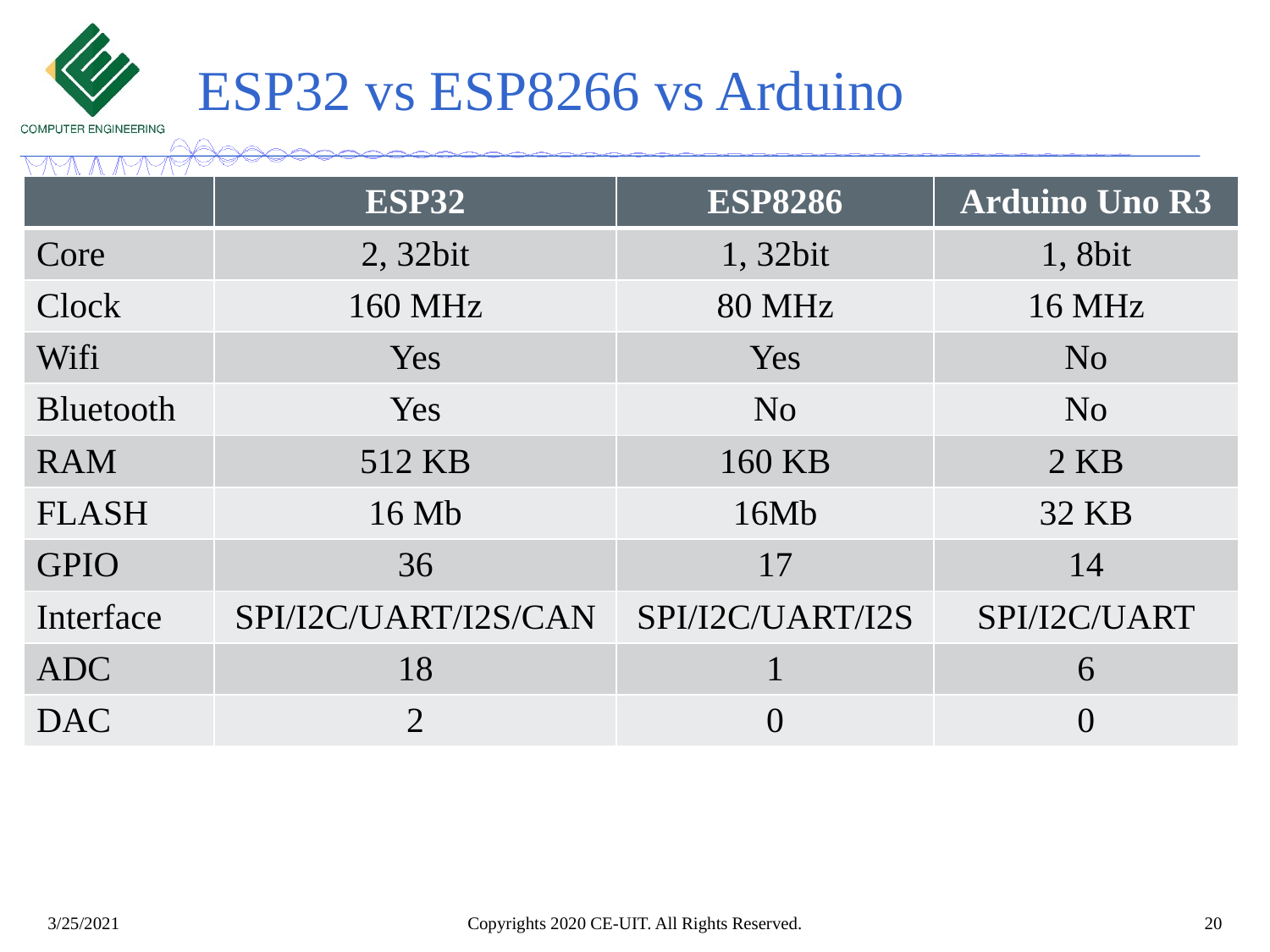

# ESP32 vs ESP8266 vs Arduino
|  | ESP32 | ESP8286 | Arduino Uno R3 |
| --- | --- | --- | --- |
| Core | 2, 32bit | 1, 32bit | 1, 8bit |
| Clock | 160 MHz | 80 MHz | 16 MHz |
| Wifi | Yes | Yes | No |
| Bluetooth | Yes | No | No |
| RAM | 512 KB | 160 KB | 2 KB |
| FLASH | 16 Mb | 16Mb | 32 KB |
| GPIO | 36 | 17 | 14 |
| Interface | SPI/I2C/UART/I2S/CAN | SPI/I2C/UART/I2S | SPI/I2C/UART |
| ADC | 18 | 1 | 6 |
| DAC | 2 | 0 | 0 |
Copyrights 2020 CE-UIT. All Rights Reserved.
20
3/25/2021